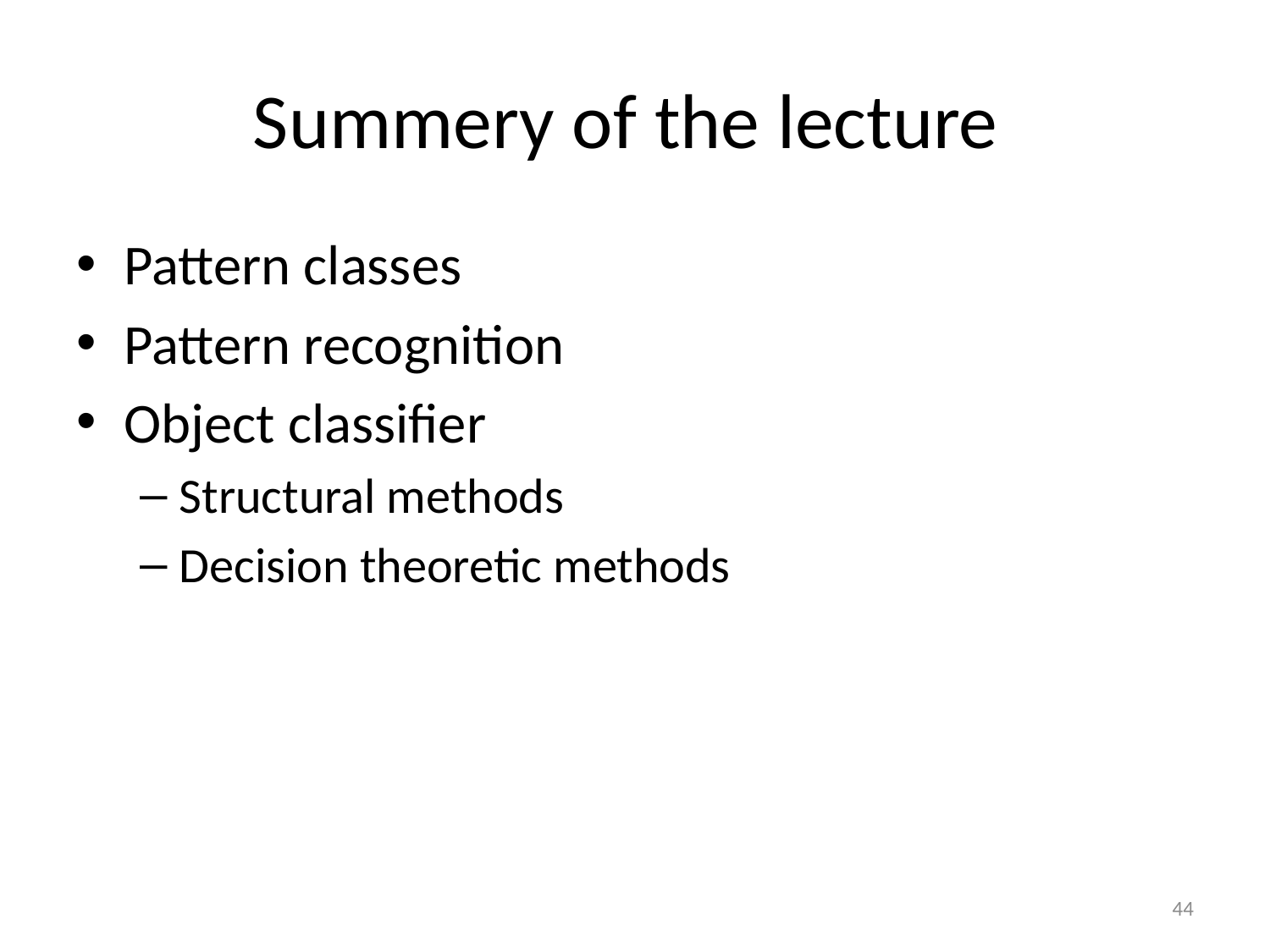

# Summery of the lecture
Pattern classes
Pattern recognition
Object classifier
Structural methods
Decision theoretic methods
44